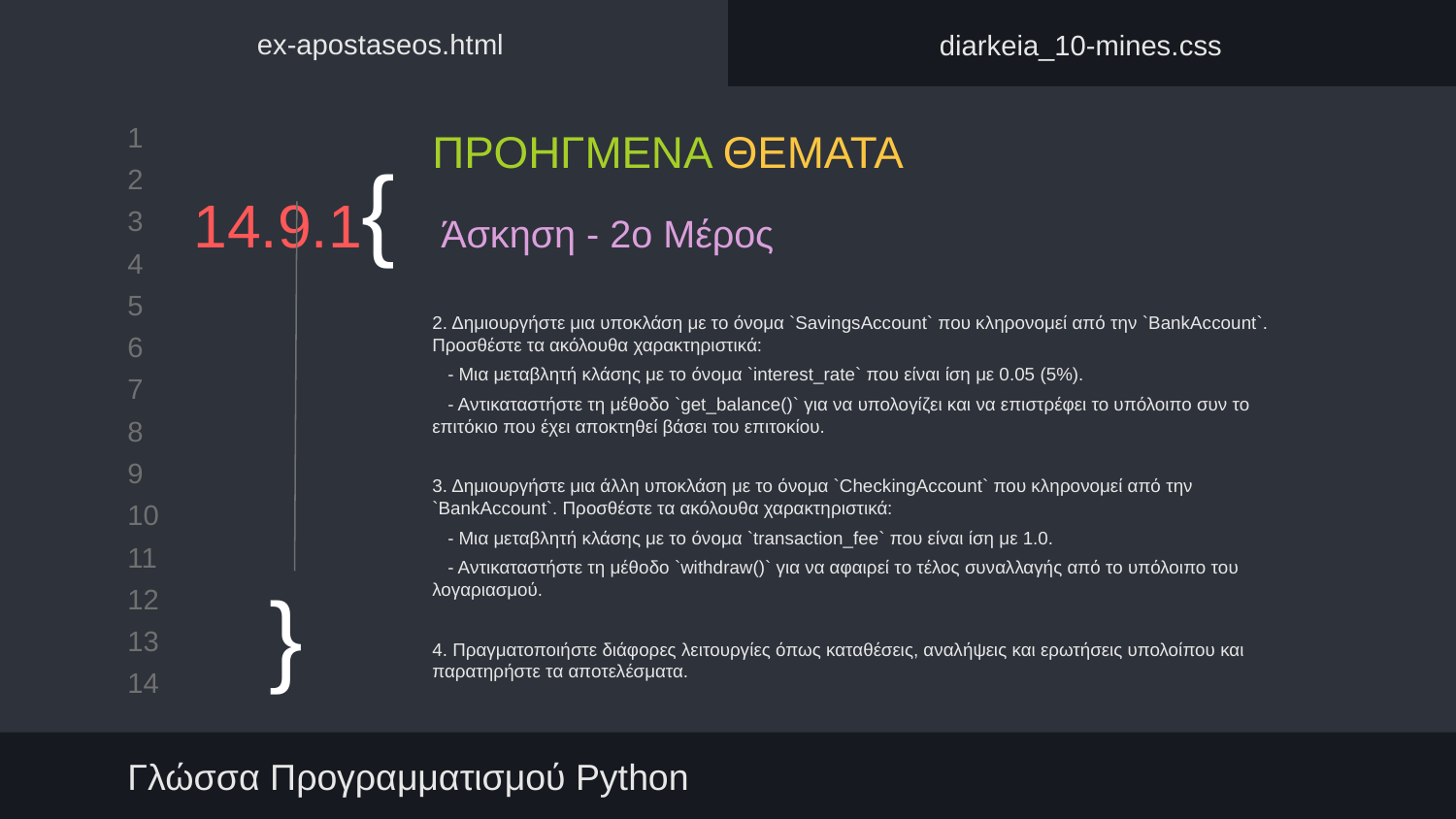

ex-apostaseos.html
diarkeia_10-mines.css
ΠΡΟΗΓΜΕΝΑ ΘΕΜΑΤΑ
# 14.9.1{
Άσκηση - 2ο Μέρος
2. Δημιουργήστε μια υποκλάση με το όνομα `SavingsAccount` που κληρονομεί από την `BankAccount`. Προσθέστε τα ακόλουθα χαρακτηριστικά:
   - Μια μεταβλητή κλάσης με το όνομα `interest_rate` που είναι ίση με 0.05 (5%).
   - Αντικαταστήστε τη μέθοδο `get_balance()` για να υπολογίζει και να επιστρέφει το υπόλοιπο συν το επιτόκιο που έχει αποκτηθεί βάσει του επιτοκίου.

3. Δημιουργήστε μια άλλη υποκλάση με το όνομα `CheckingAccount` που κληρονομεί από την `BankAccount`. Προσθέστε τα ακόλουθα χαρακτηριστικά:
   - Μια μεταβλητή κλάσης με το όνομα `transaction_fee` που είναι ίση με 1.0.
   - Αντικαταστήστε τη μέθοδο `withdraw()` για να αφαιρεί το τέλος συναλλαγής από το υπόλοιπο του λογαριασμού.

4. Πραγματοποιήστε διάφορες λειτουργίες όπως καταθέσεις, αναλήψεις και ερωτήσεις υπολοίπου και παρατηρήστε τα αποτελέσματα.

}
Γλώσσα Προγραμματισμού Python